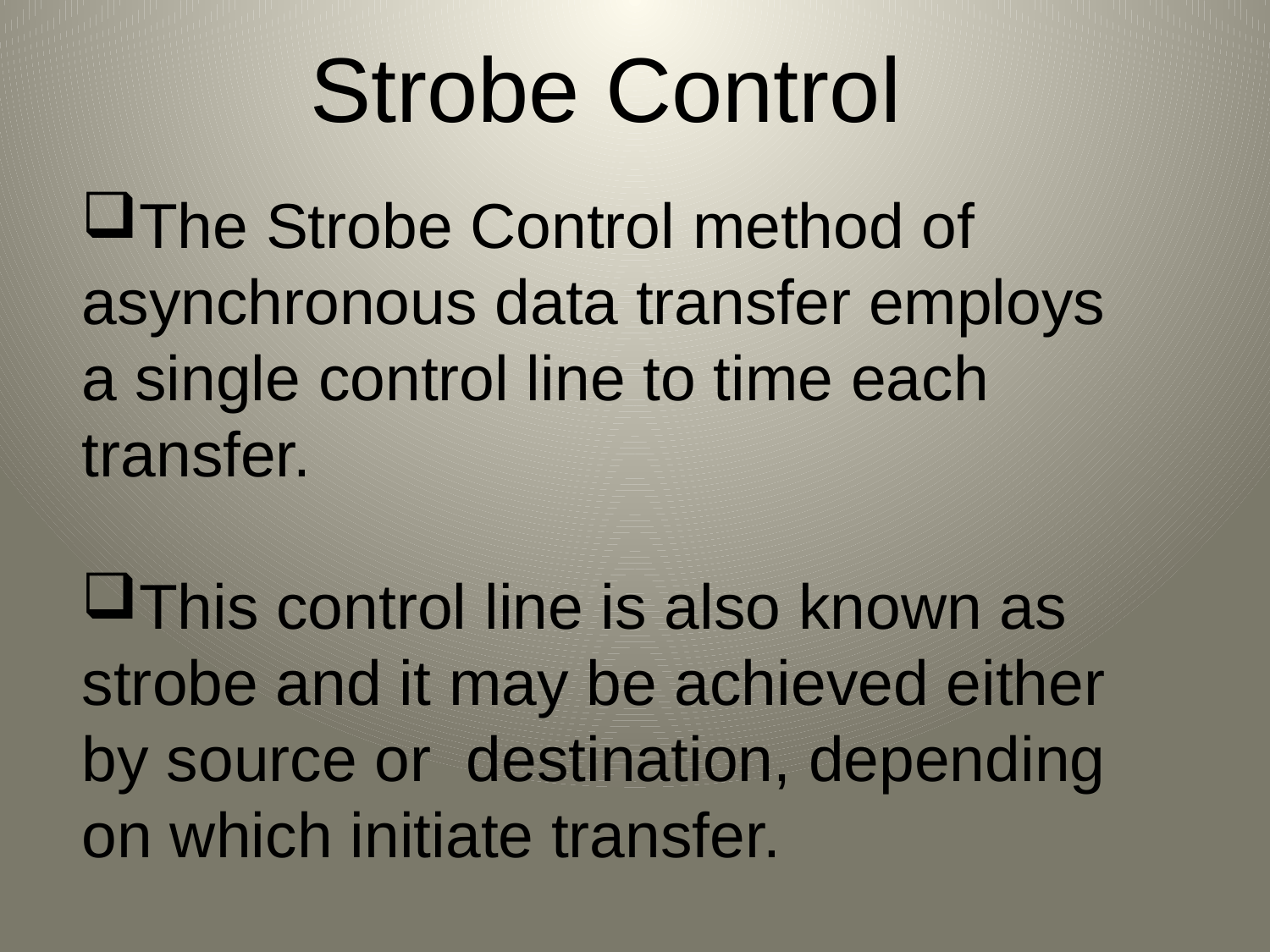

Strobe Control
The Strobe Control method of asynchronous data transfer employs a single control line to time each transfer.

This control line is also known as strobe and it may be achieved either by source or  destination, depending on which initiate transfer.